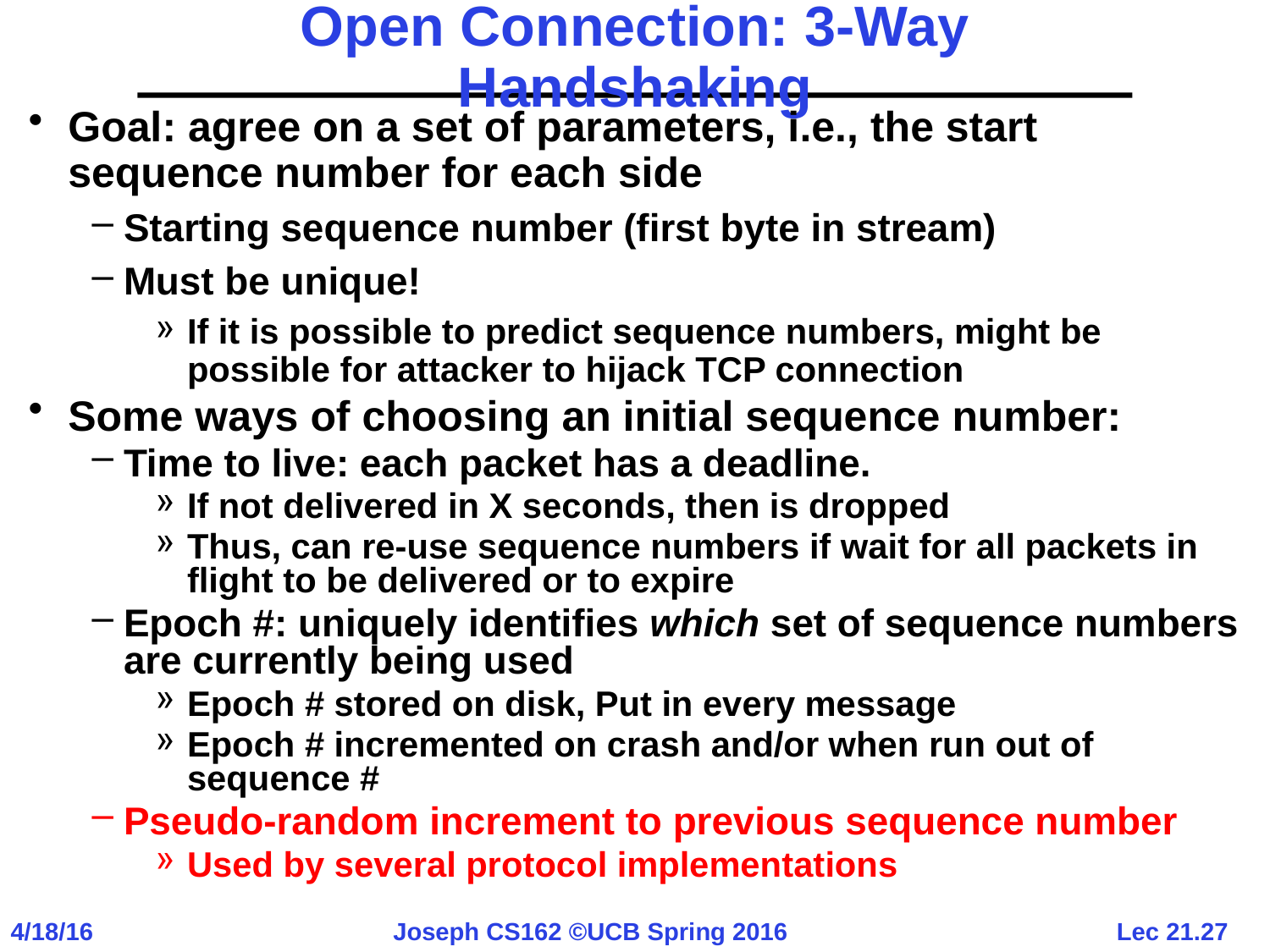

# Open Connection: 3-Way Handshaking
Goal: agree on a set of parameters, i.e., the start sequence number for each side
Starting sequence number (first byte in stream)
Must be unique!
If it is possible to predict sequence numbers, might be possible for attacker to hijack TCP connection
Some ways of choosing an initial sequence number:
Time to live: each packet has a deadline.
If not delivered in X seconds, then is dropped
Thus, can re-use sequence numbers if wait for all packets in flight to be delivered or to expire
Epoch #: uniquely identifies which set of sequence numbers are currently being used
Epoch # stored on disk, Put in every message
Epoch # incremented on crash and/or when run out of sequence #
Pseudo-random increment to previous sequence number
Used by several protocol implementations